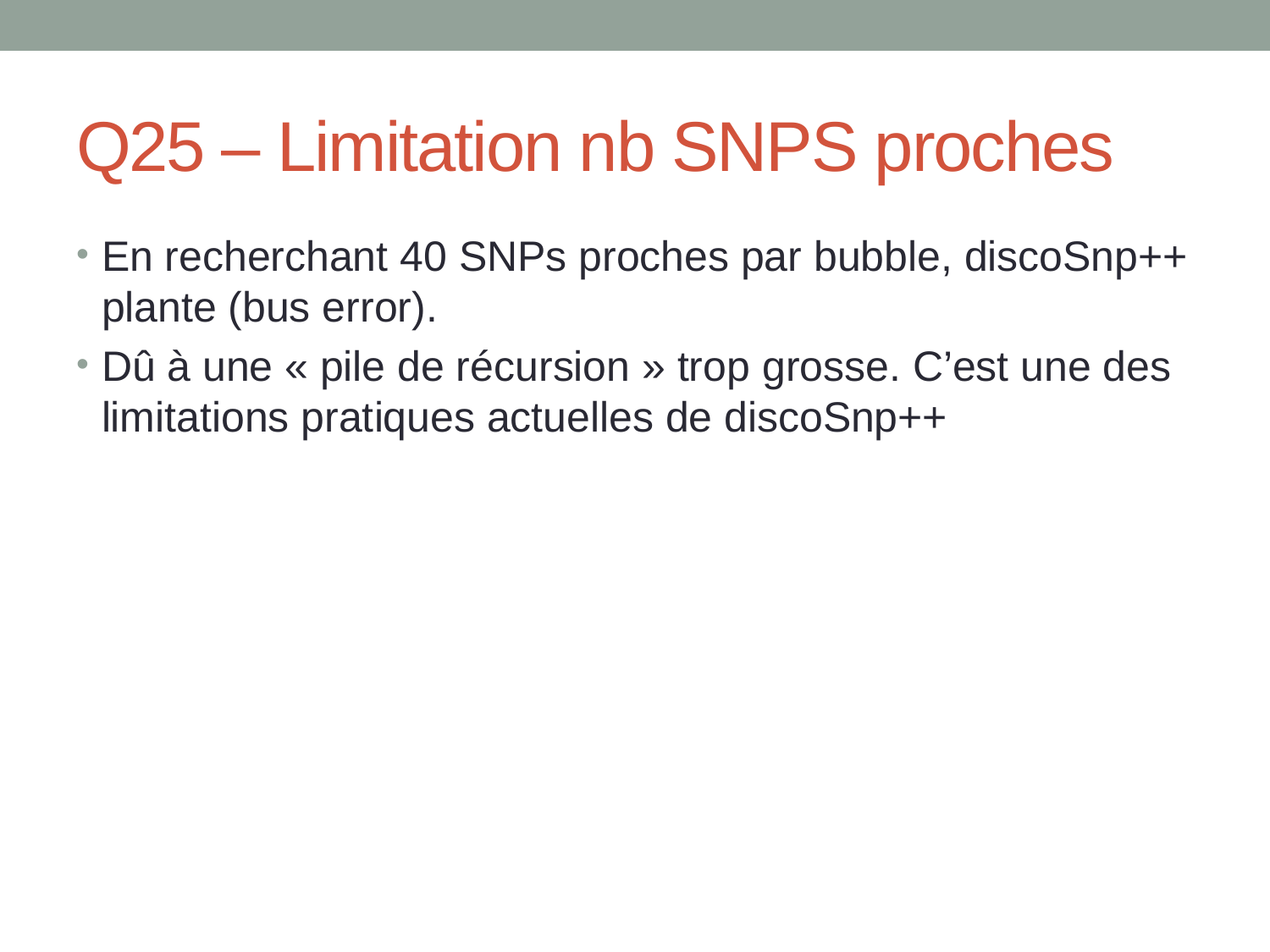

# Q25 – Limitation nb SNPS proches
En recherchant 40 SNPs proches par bubble, discoSnp++ plante (bus error).
Dû à une « pile de récursion » trop grosse. C’est une des limitations pratiques actuelles de discoSnp++